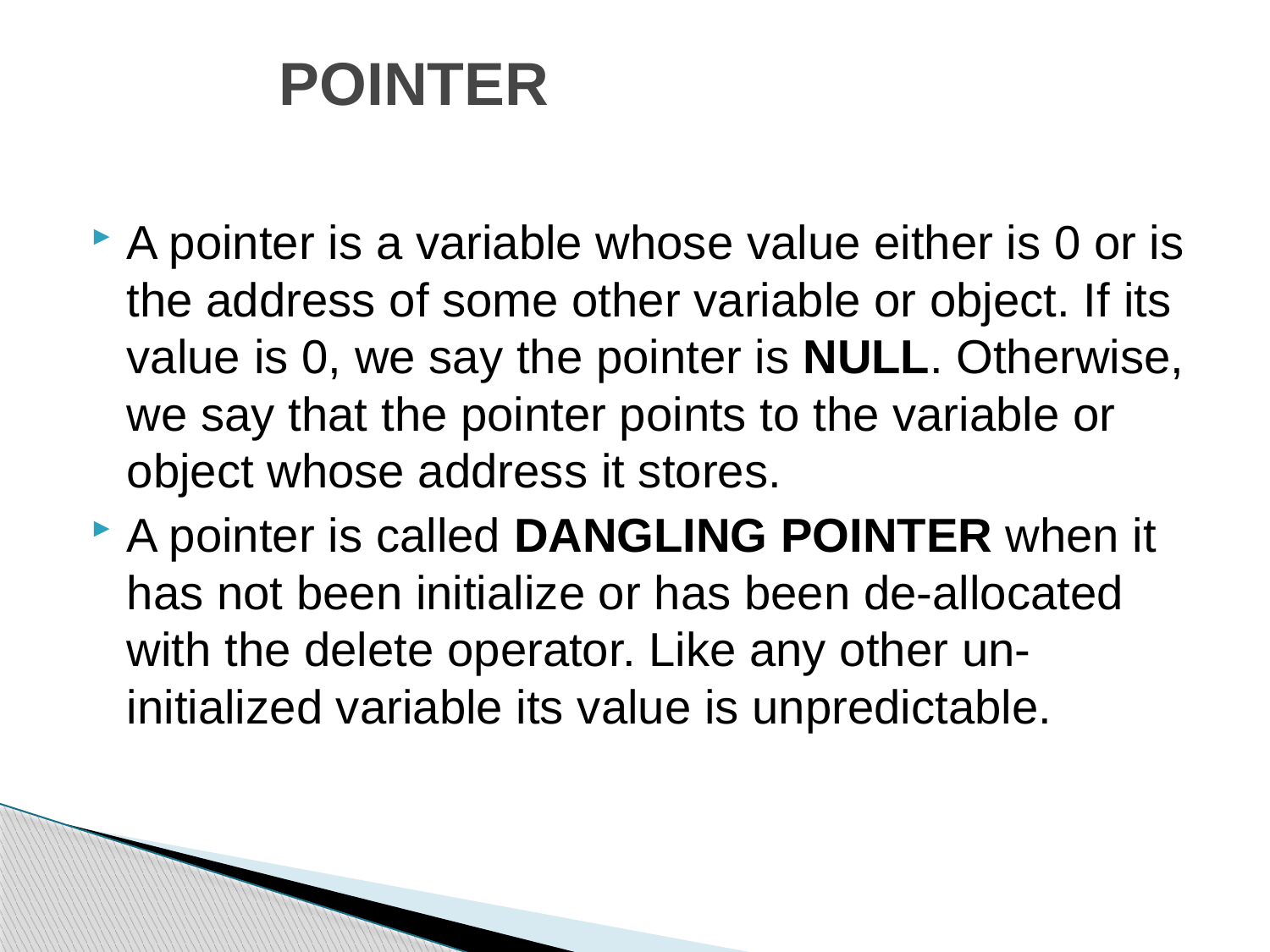

# POINTER
A pointer is a variable whose value either is 0 or is the address of some other variable or object. If its value is 0, we say the pointer is NULL. Otherwise, we say that the pointer points to the variable or object whose address it stores.
A pointer is called DANGLING POINTER when it has not been initialize or has been de-allocated with the delete operator. Like any other un-initialized variable its value is unpredictable.